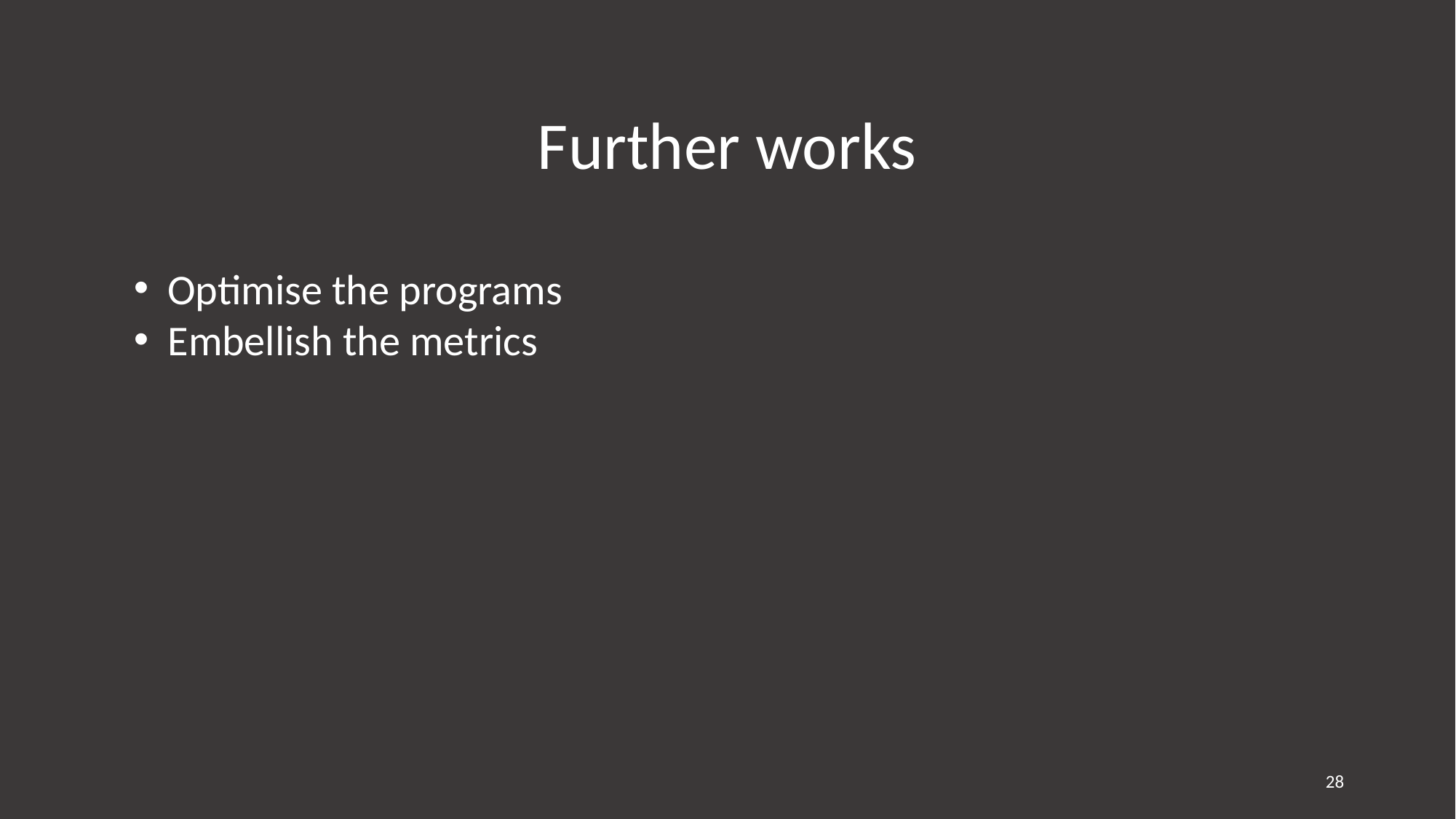

# Further works
Optimise the programs
Embellish the metrics

28